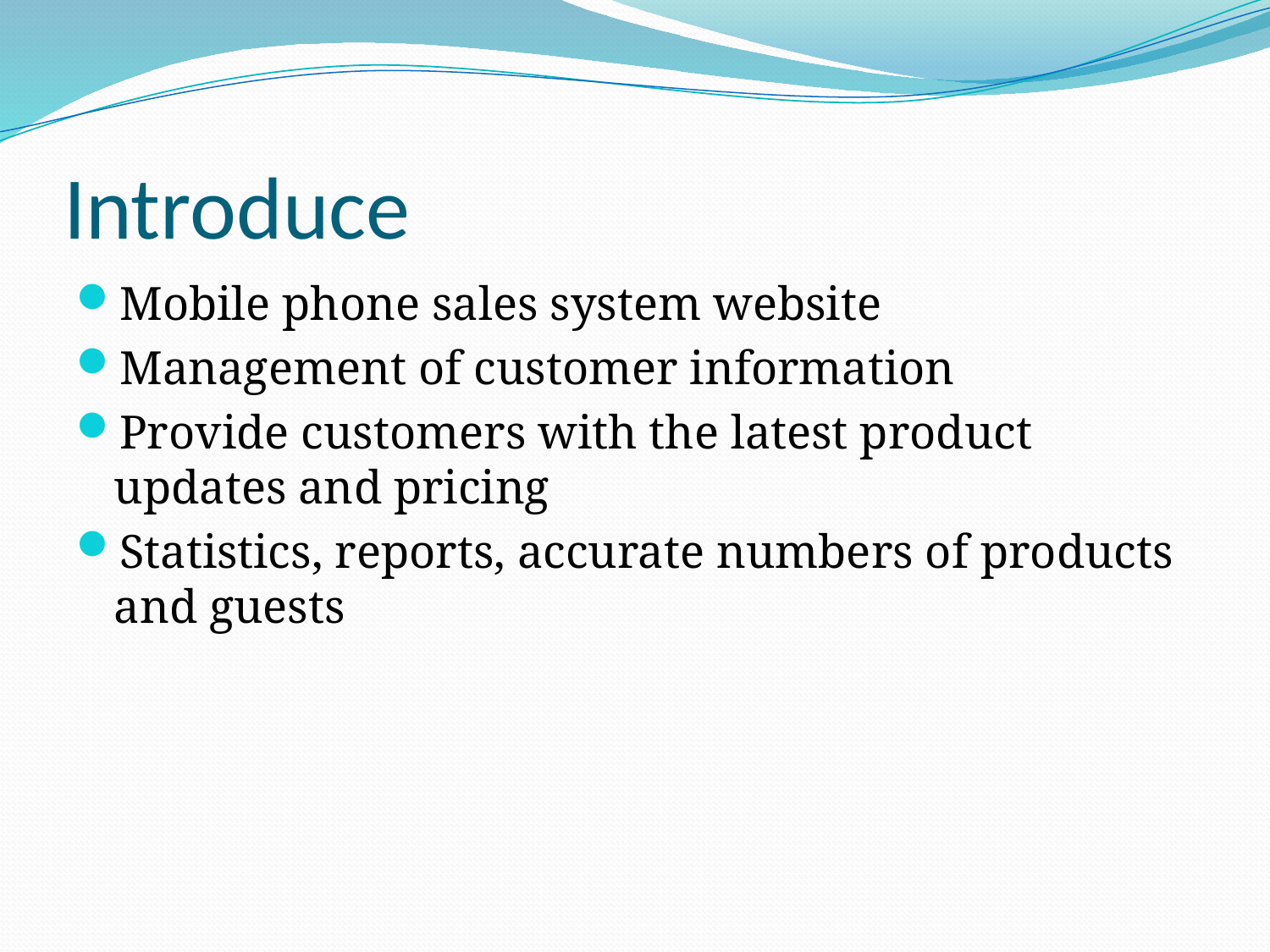

# Introduce
Mobile phone sales system website
Management of customer information
Provide customers with the latest product updates and pricing
Statistics, reports, accurate numbers of products and guests